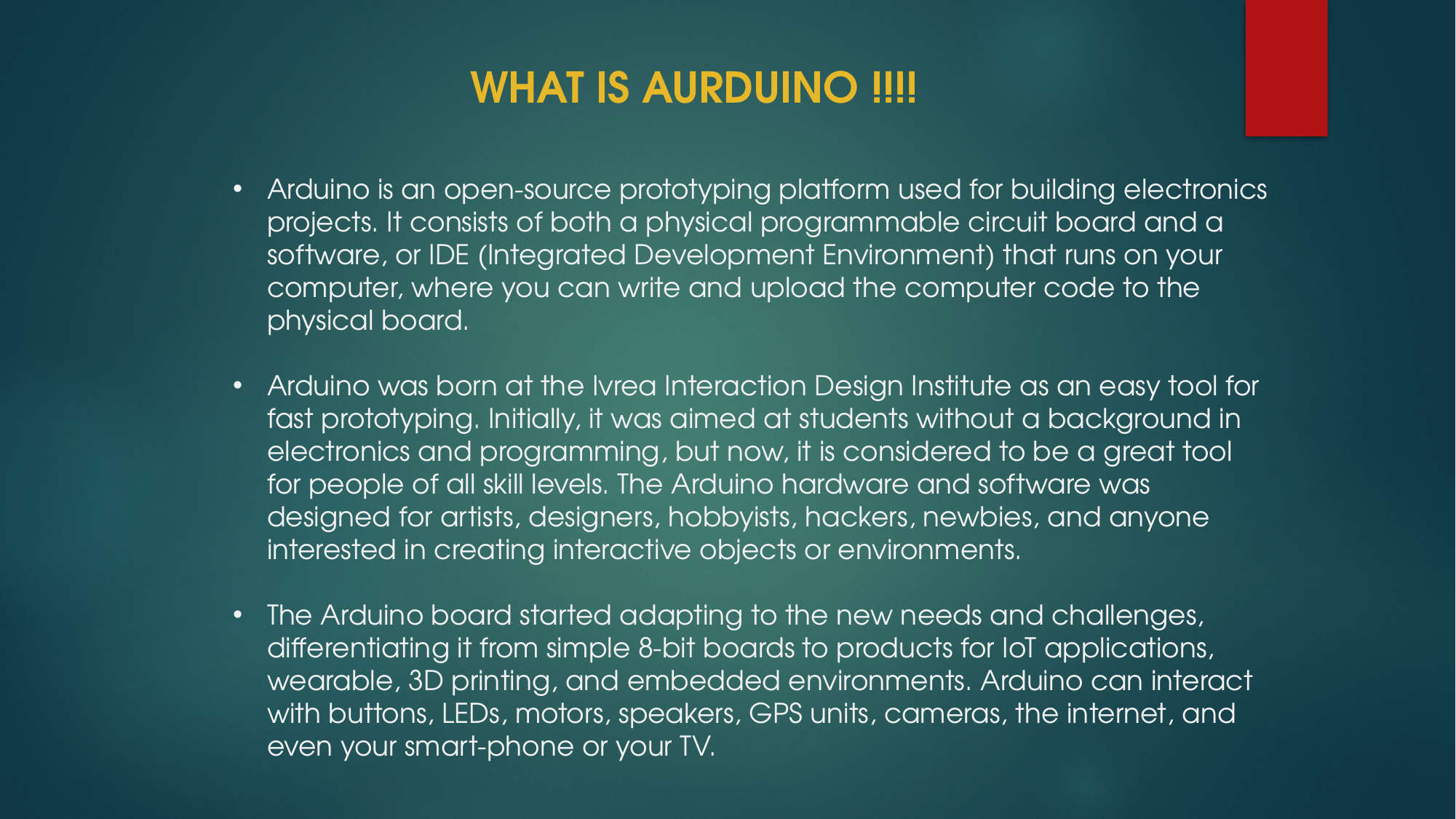

WHAT IS AURDUINO !!!!
Arduino is an open-source prototyping platform used for building electronics projects. It consists of both a physical programmable circuit board and a software, or IDE (Integrated Development Environment) that runs on your computer, where you can write and upload the computer code to the physical board.

Arduino was born at the Ivrea Interaction Design Institute as an easy tool for fast prototyping. Initially, it was aimed at students without a background in electronics and programming, but now, it is considered to be a great tool for people of all skill levels. The Arduino hardware and software was designed for artists, designers, hobbyists, hackers, newbies, and anyone interested in creating interactive objects or environments.

The Arduino board started adapting to the new needs and challenges, differentiating it from simple 8-bit boards to products for IoT applications, wearable, 3D printing, and embedded environments. Arduino can interact with buttons, LEDs, motors, speakers, GPS units, cameras, the internet, and even your smart-phone or your TV.